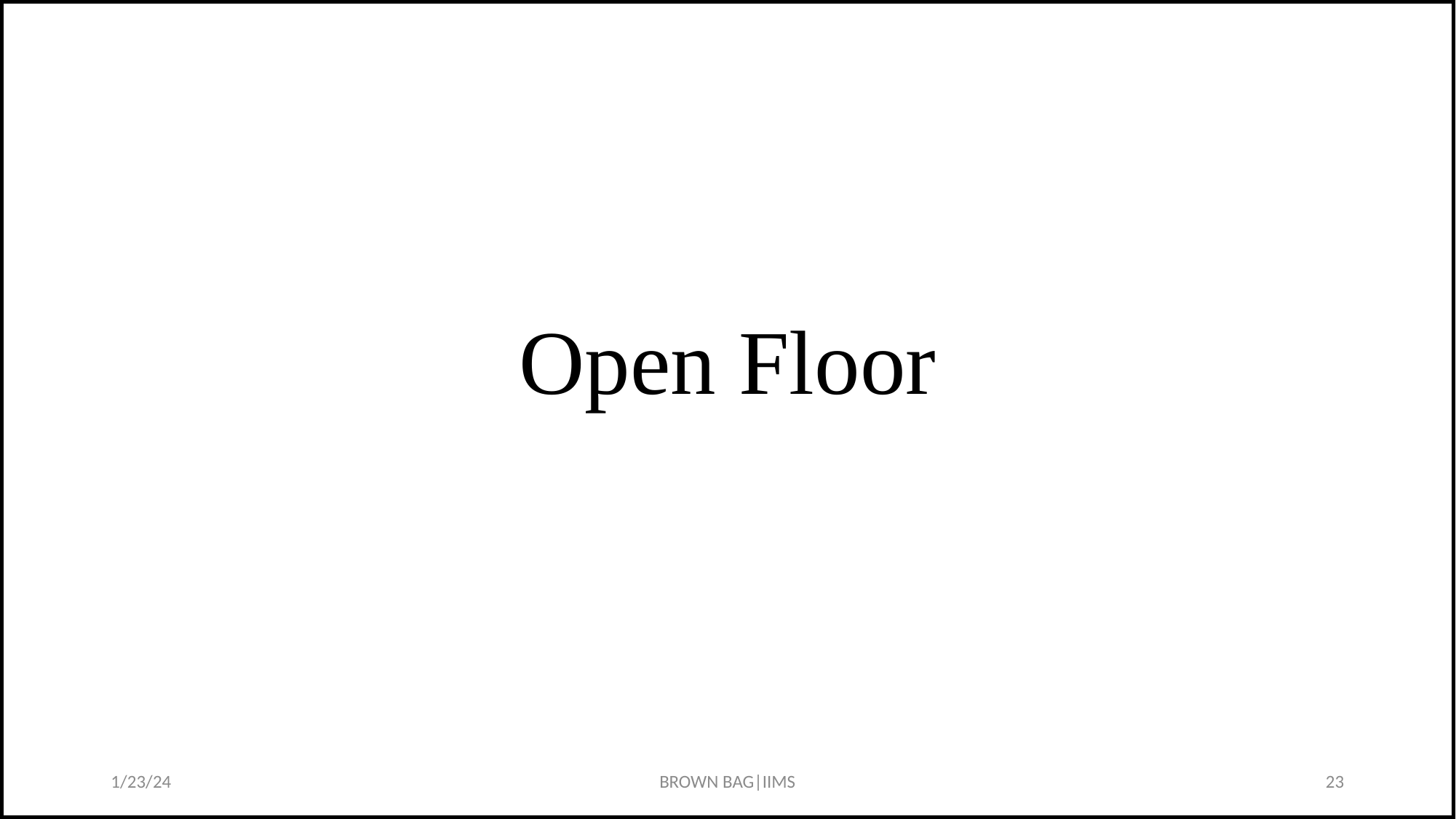

# Open Floor

1/23/24
BROWN BAG|IIMS
23